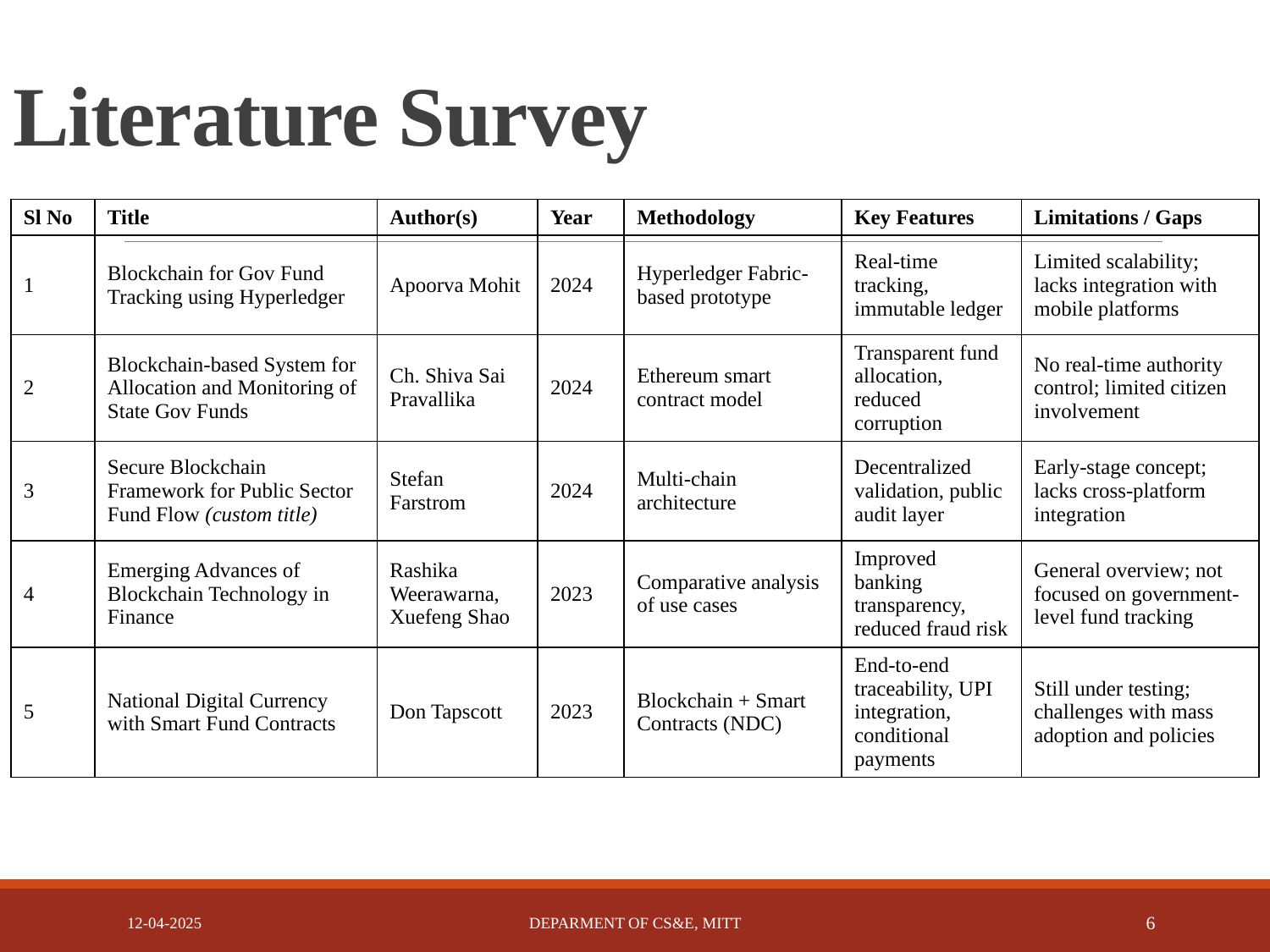

# Literature Survey
| Sl No | Title | Author(s) | Year | Methodology | Key Features | Limitations / Gaps |
| --- | --- | --- | --- | --- | --- | --- |
| 1 | Blockchain for Gov Fund Tracking using Hyperledger | Apoorva Mohit | 2024 | Hyperledger Fabric-based prototype | Real-time tracking, immutable ledger | Limited scalability; lacks integration with mobile platforms |
| 2 | Blockchain-based System for Allocation and Monitoring of State Gov Funds | Ch. Shiva Sai Pravallika | 2024 | Ethereum smart contract model | Transparent fund allocation, reduced corruption | No real-time authority control; limited citizen involvement |
| 3 | Secure Blockchain Framework for Public Sector Fund Flow (custom title) | Stefan Farstrom | 2024 | Multi-chain architecture | Decentralized validation, public audit layer | Early-stage concept; lacks cross-platform integration |
| 4 | Emerging Advances of Blockchain Technology in Finance | Rashika Weerawarna, Xuefeng Shao | 2023 | Comparative analysis of use cases | Improved banking transparency, reduced fraud risk | General overview; not focused on government-level fund tracking |
| 5 | National Digital Currency with Smart Fund Contracts | Don Tapscott | 2023 | Blockchain + Smart Contracts (NDC) | End-to-end traceability, UPI integration, conditional payments | Still under testing; challenges with mass adoption and policies |
12-04-2025
DEPARMENT OF CS&E, MITT
6